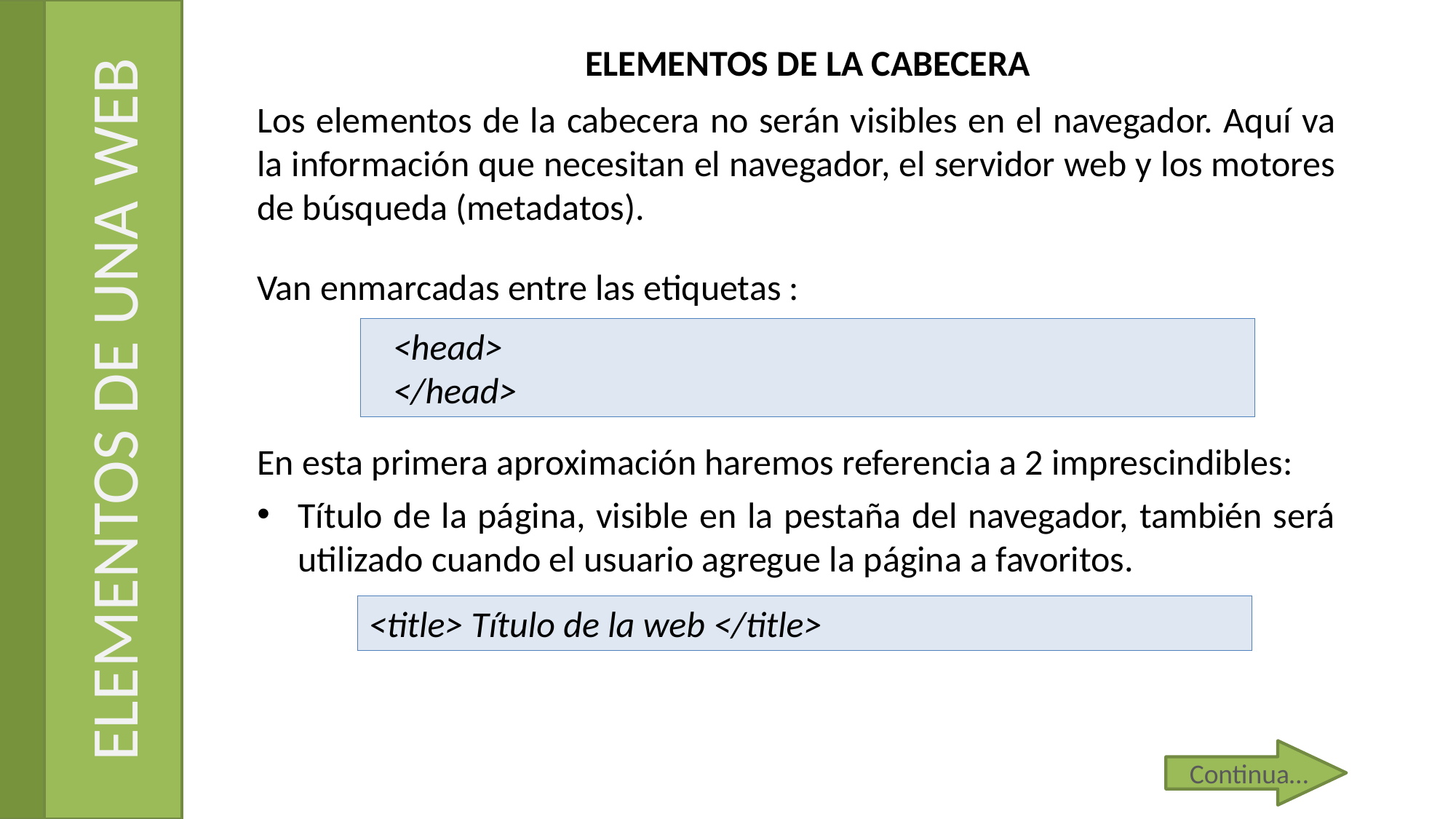

ELEMENTOS DE LA CABECERA
Los elementos de la cabecera no serán visibles en el navegador. Aquí va la información que necesitan el navegador, el servidor web y los motores de búsqueda (metadatos).
Van enmarcadas entre las etiquetas :
<head>
</head>
# ELEMENTOS DE UNA WEB
En esta primera aproximación haremos referencia a 2 imprescindibles:
Título de la página, visible en la pestaña del navegador, también será utilizado cuando el usuario agregue la página a favoritos.
<title> Título de la web </title>

Continua…